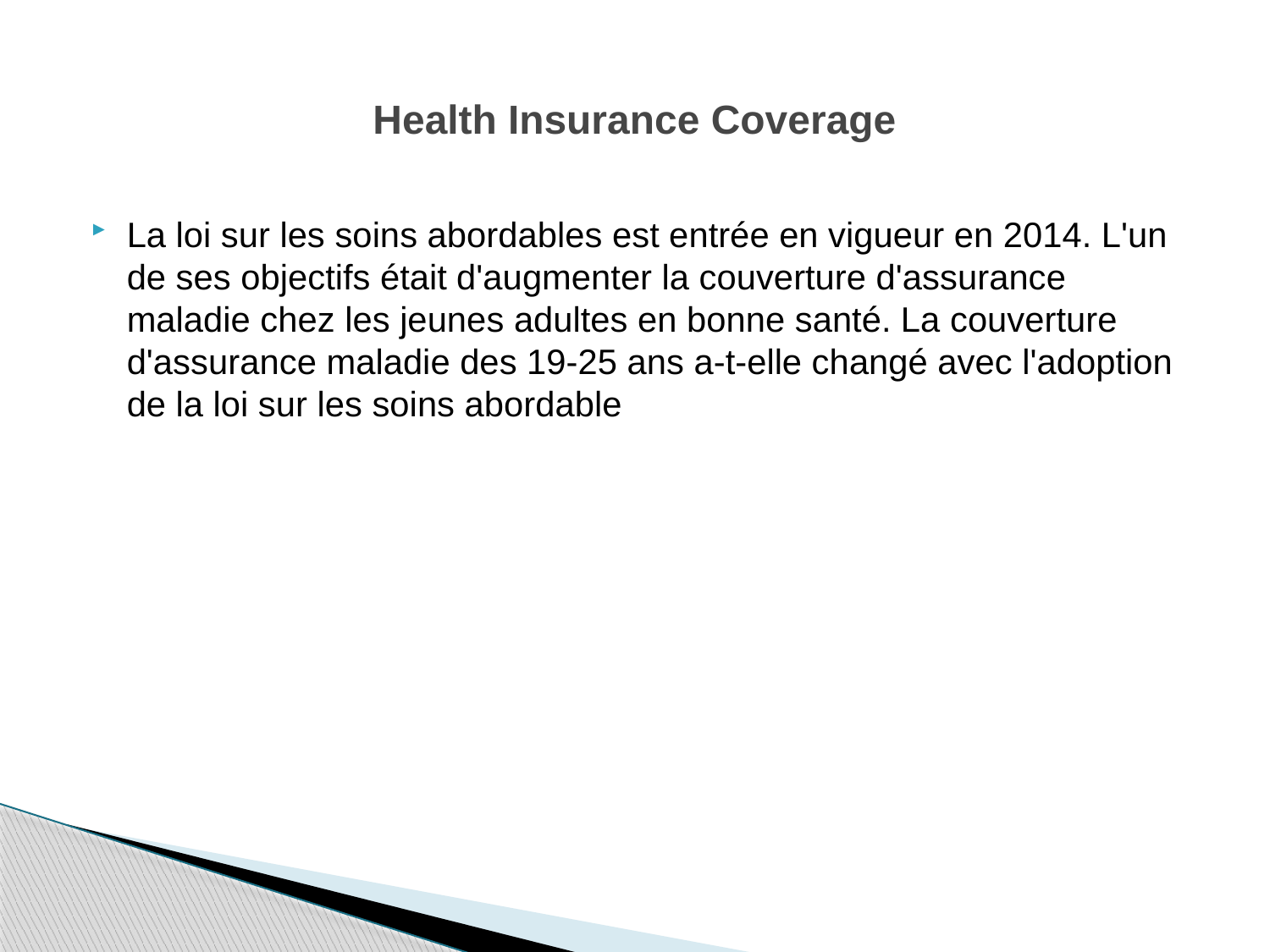

# Health Insurance Coverage
La loi sur les soins abordables est entrée en vigueur en 2014. L'un de ses objectifs était d'augmenter la couverture d'assurance maladie chez les jeunes adultes en bonne santé. La couverture d'assurance maladie des 19-25 ans a-t-elle changé avec l'adoption de la loi sur les soins abordable